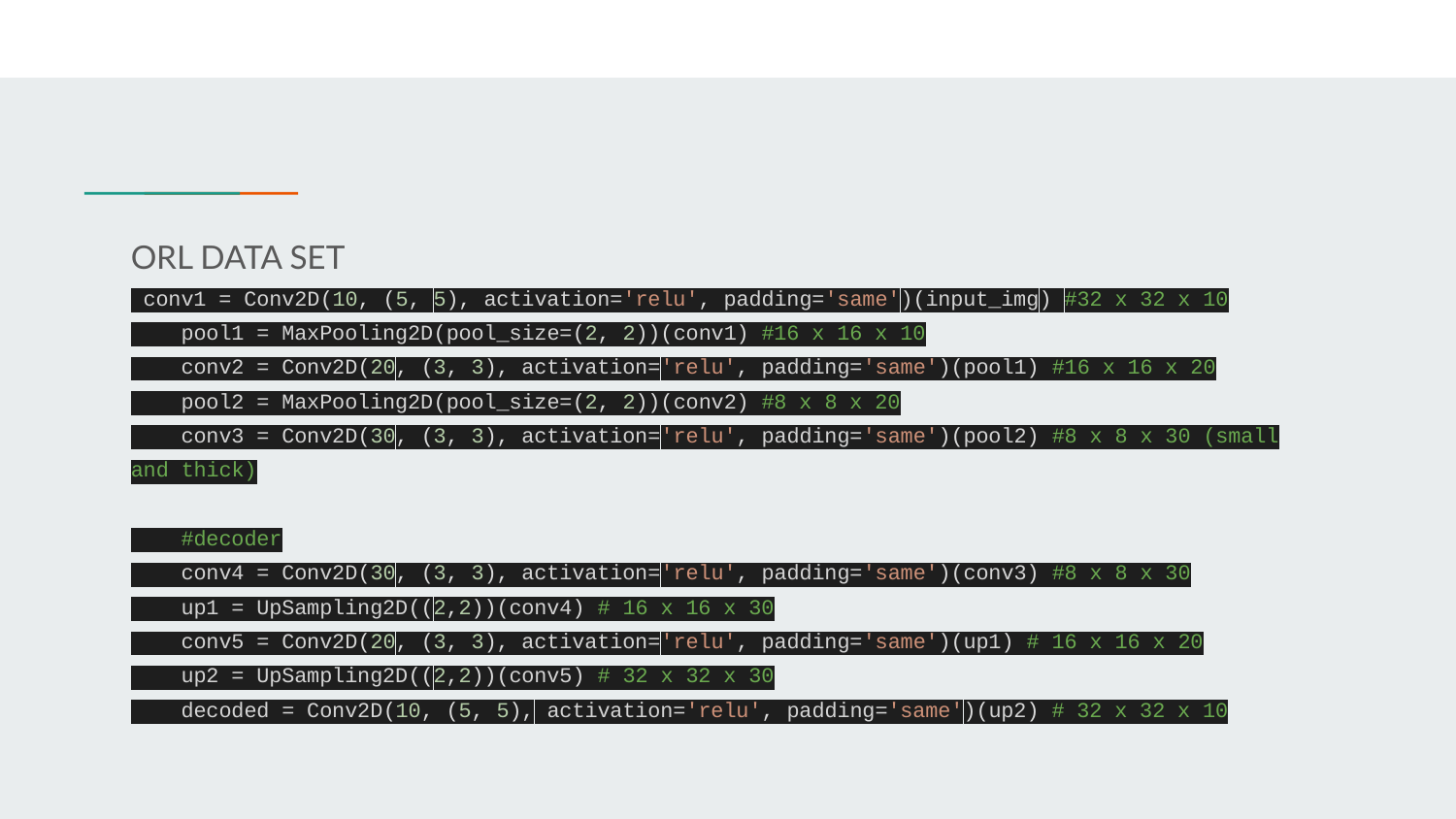

ORL DATA SET
 conv1 = Conv2D(10, (5, 5), activation='relu', padding='same')(input_img) #32 x 32 x 10
    pool1 = MaxPooling2D(pool_size=(2, 2))(conv1) #16 x 16 x 10
    conv2 = Conv2D(20, (3, 3), activation='relu', padding='same')(pool1) #16 x 16 x 20
    pool2 = MaxPooling2D(pool_size=(2, 2))(conv2) #8 x 8 x 20
    conv3 = Conv2D(30, (3, 3), activation='relu', padding='same')(pool2) #8 x 8 x 30 (small and thick)

    #decoder
    conv4 = Conv2D(30, (3, 3), activation='relu', padding='same')(conv3) #8 x 8 x 30
    up1 = UpSampling2D((2,2))(conv4) # 16 x 16 x 30
    conv5 = Conv2D(20, (3, 3), activation='relu', padding='same')(up1) # 16 x 16 x 20
    up2 = UpSampling2D((2,2))(conv5) # 32 x 32 x 30
    decoded = Conv2D(10, (5, 5), activation='relu', padding='same')(up2) # 32 x 32 x 10